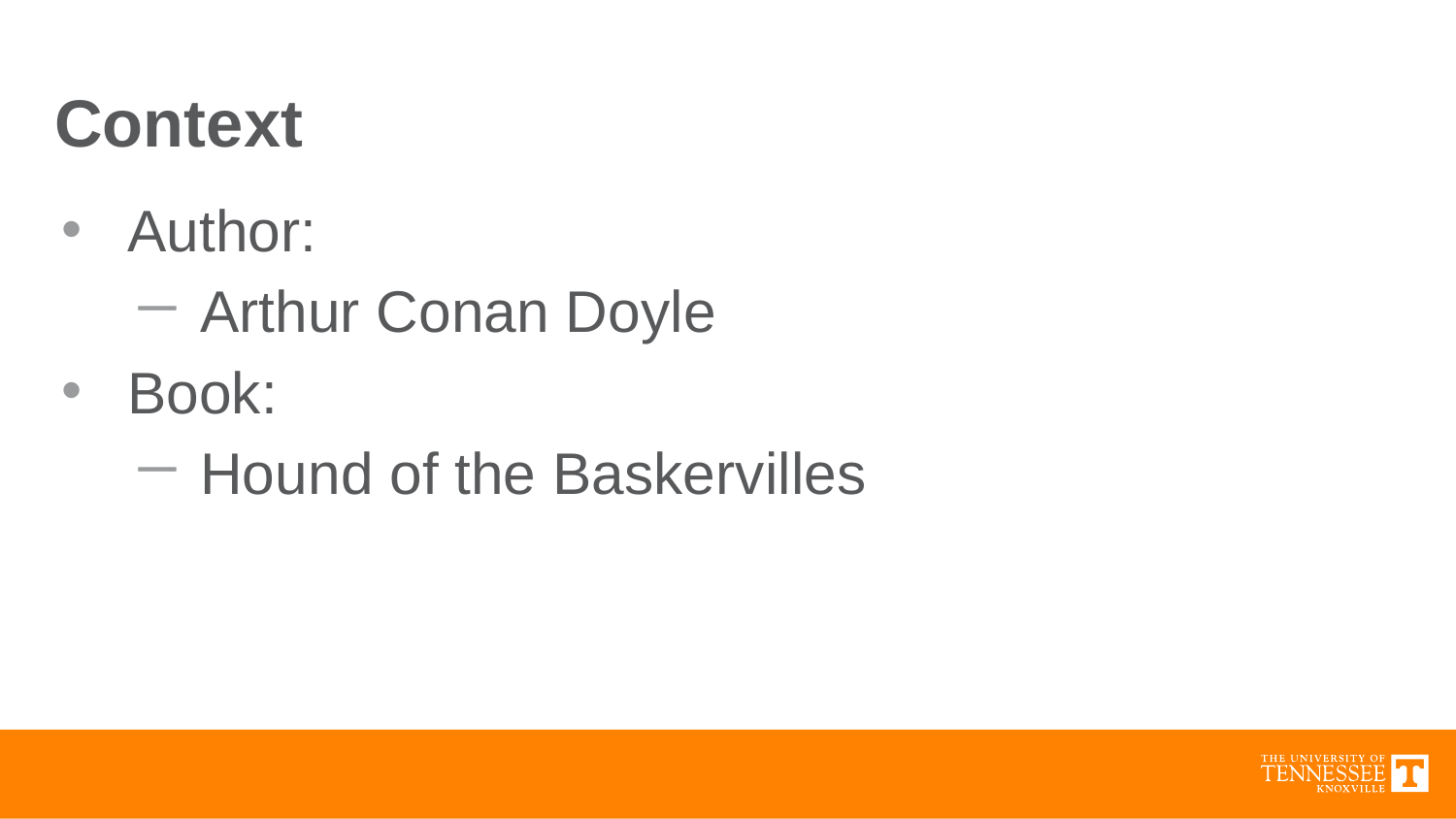

# Context
Author:
Arthur Conan Doyle
Book:
Hound of the Baskervilles